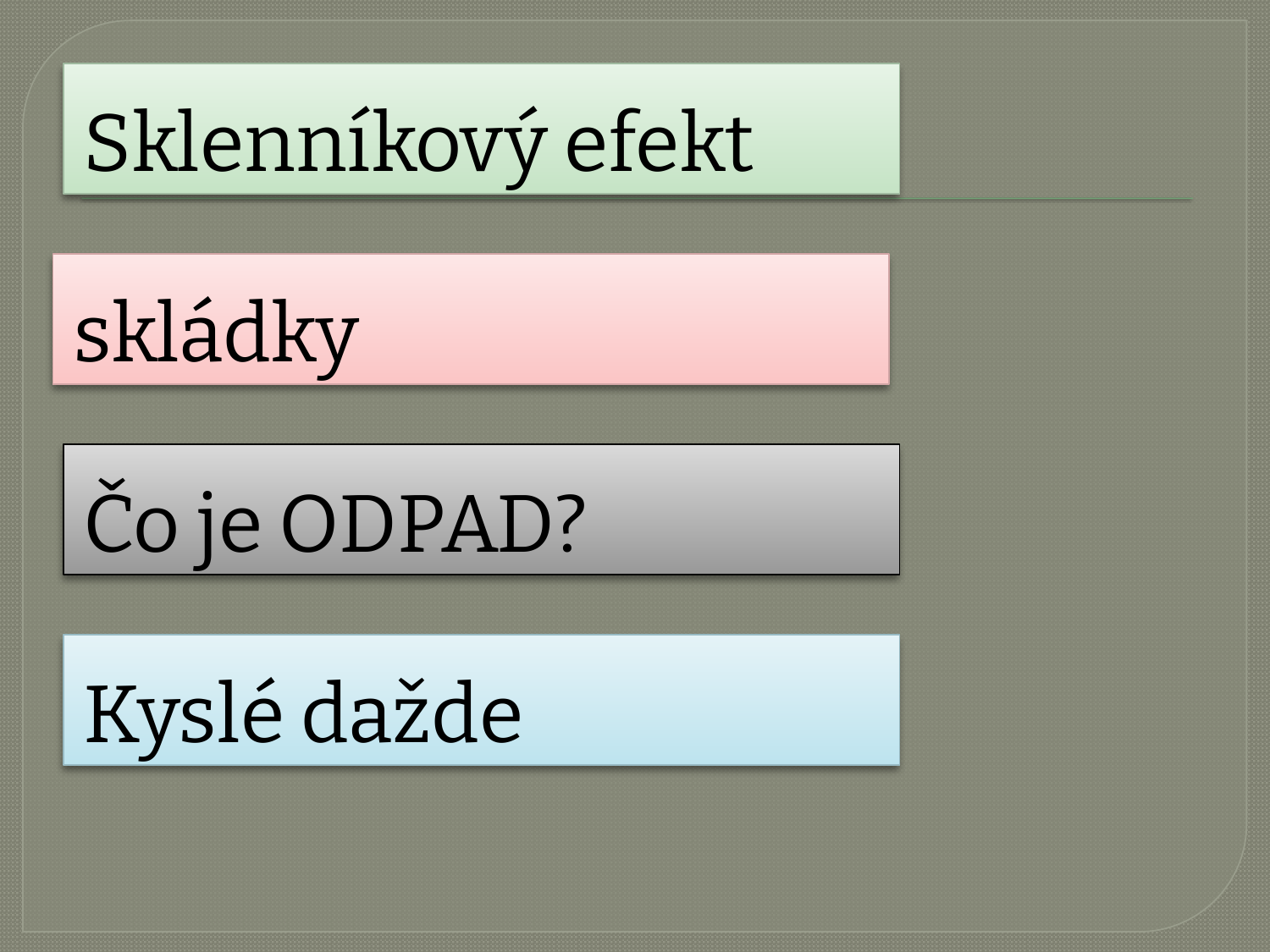

#
Sklenníkový efekt

skládky
Čo je ODPAD?
Kyslé dažde